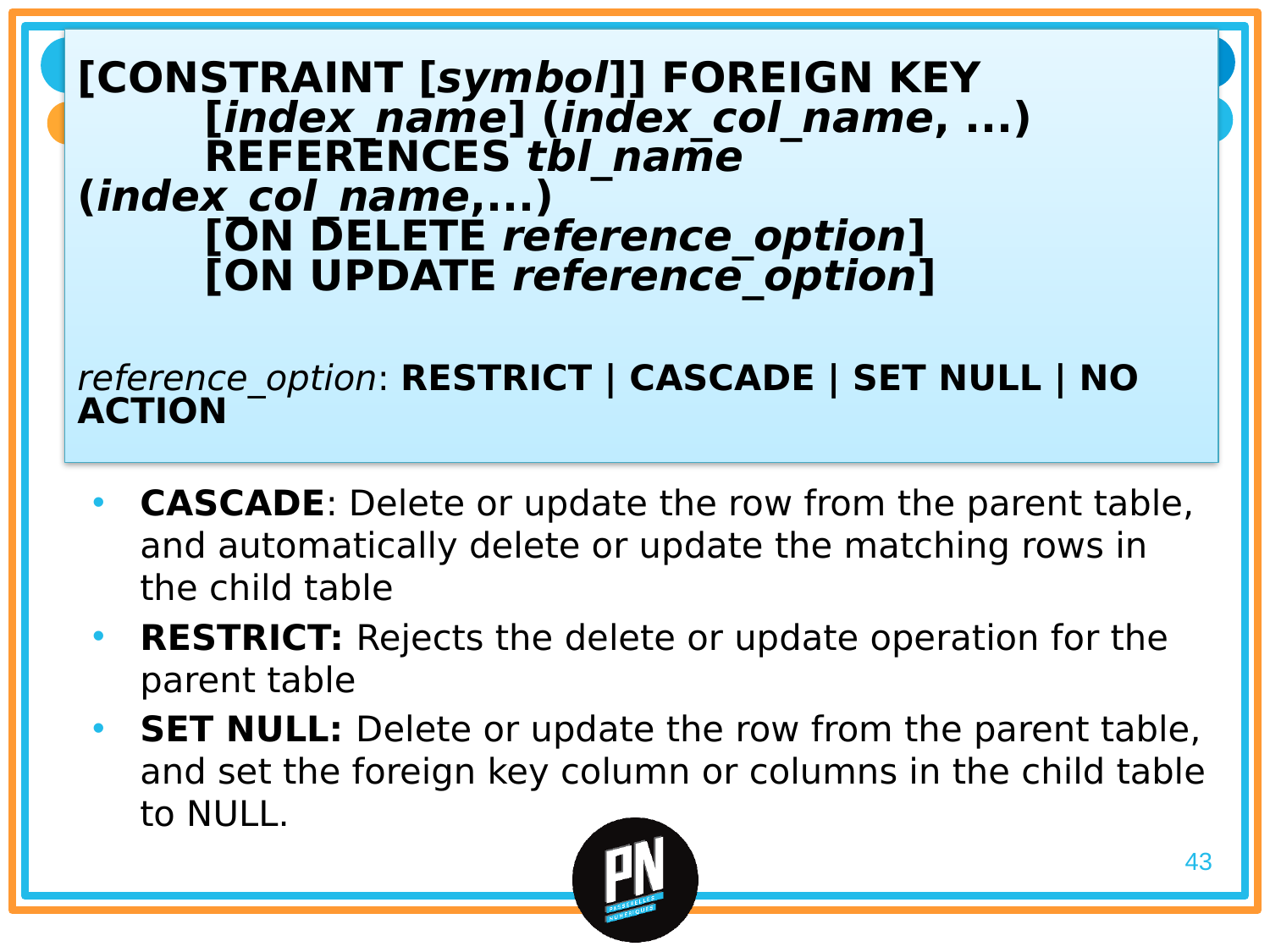

[CONSTRAINT [symbol]] FOREIGN KEY
	[index_name] (index_col_name, ...)
	REFERENCES tbl_name (index_col_name,...)
	[ON DELETE reference_option]
	[ON UPDATE reference_option]

reference_option: RESTRICT | CASCADE | SET NULL | NO ACTION
#
CASCADE: Delete or update the row from the parent table, and automatically delete or update the matching rows in the child table
RESTRICT: Rejects the delete or update operation for the parent table
SET NULL: Delete or update the row from the parent table, and set the foreign key column or columns in the child table to NULL.